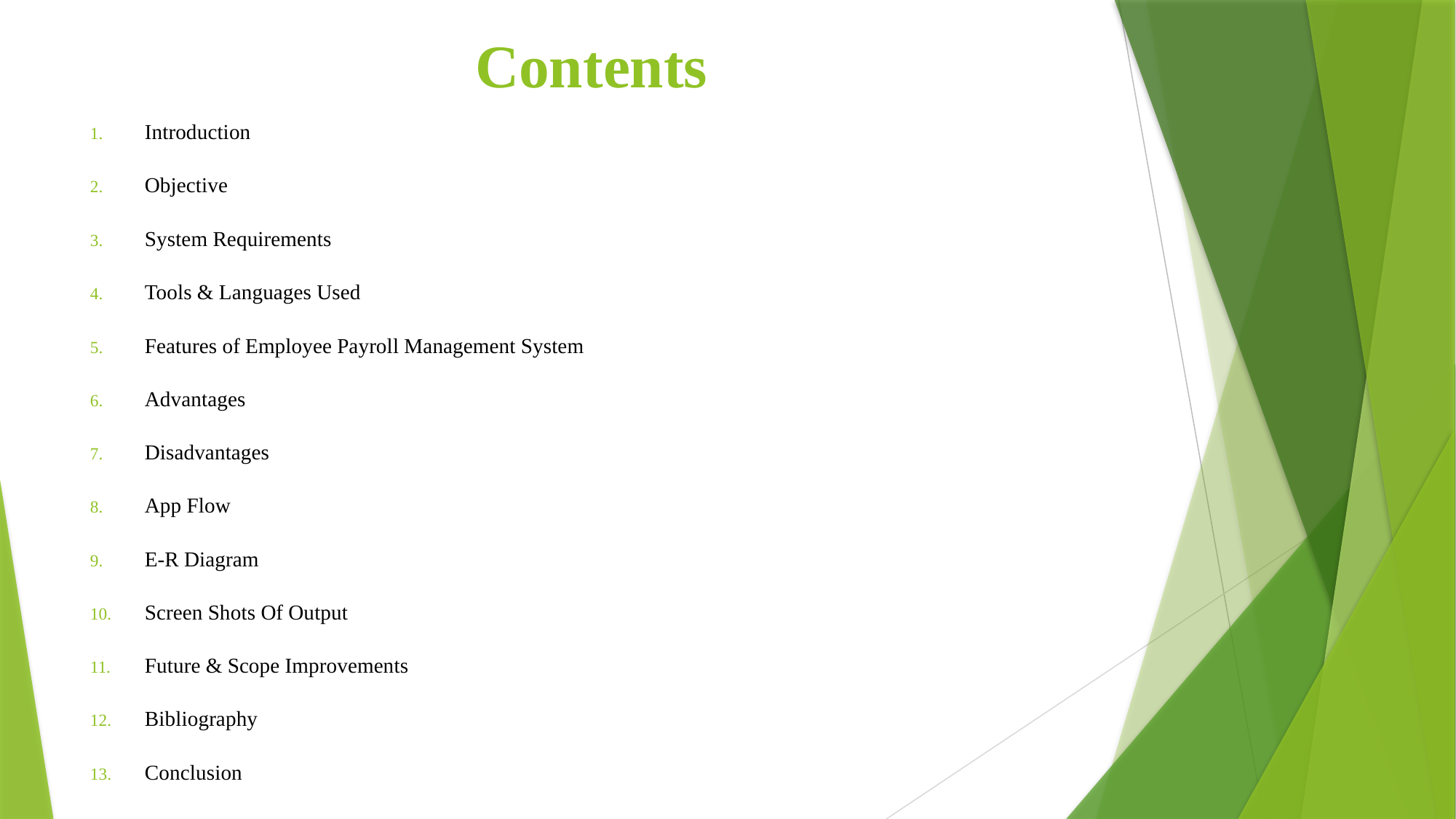

# Contents
Introduction
Objective
System Requirements
Tools & Languages Used
Features of Employee Payroll Management System
Advantages
Disadvantages
App Flow
E-R Diagram
Screen Shots Of Output
Future & Scope Improvements
Bibliography
Conclusion